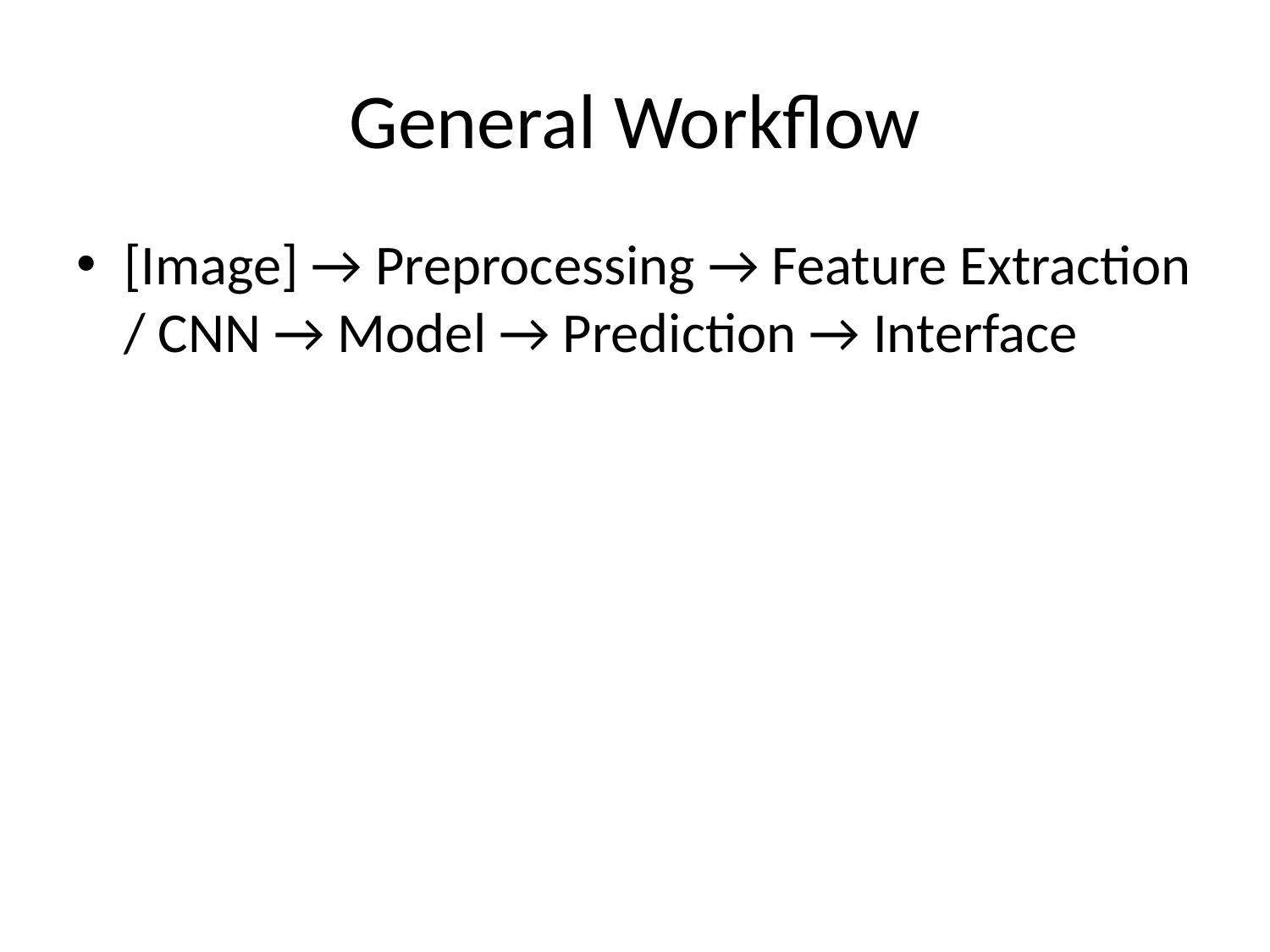

# General Workflow
[Image] → Preprocessing → Feature Extraction / CNN → Model → Prediction → Interface